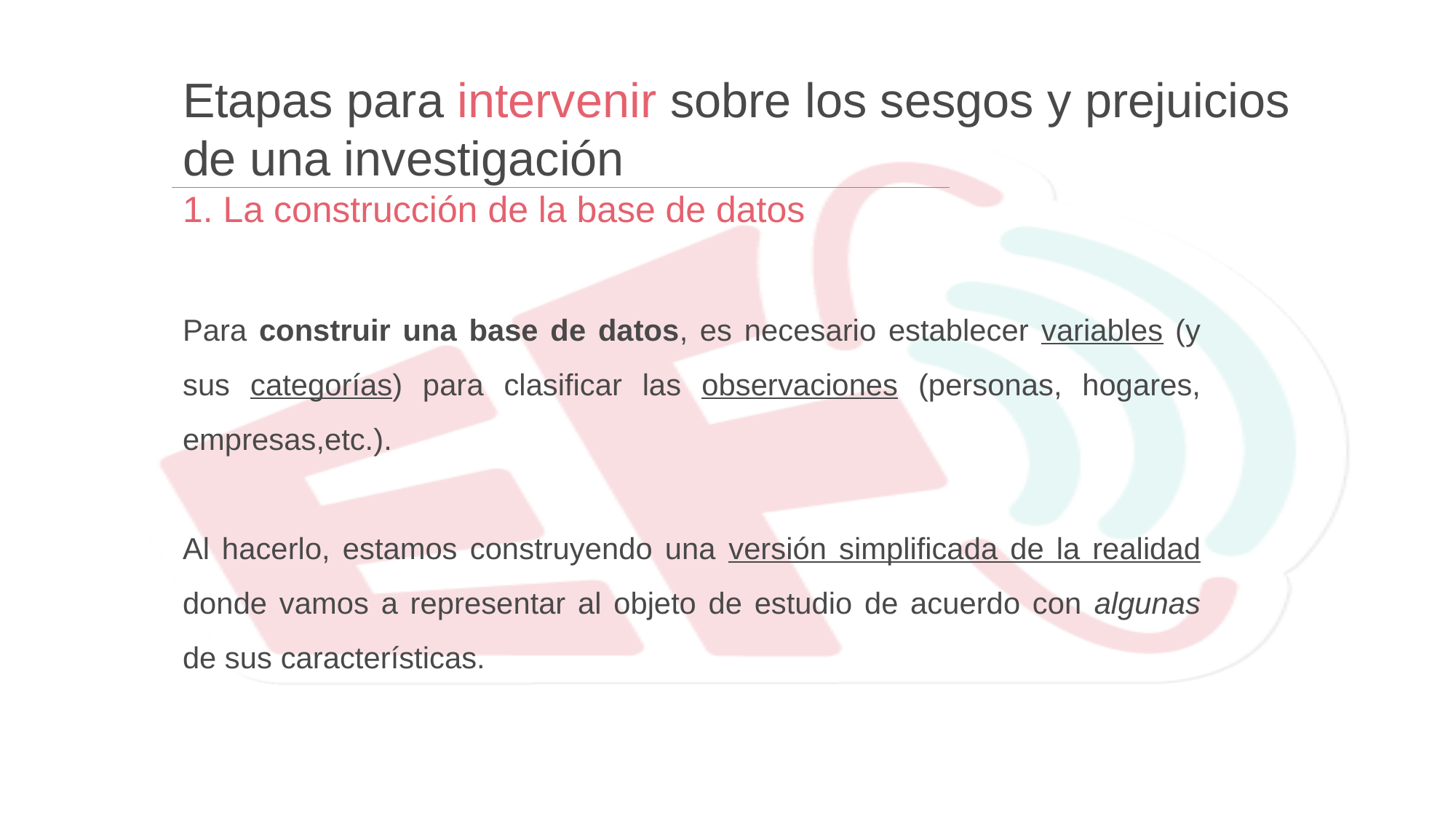

Etapas para intervenir sobre los sesgos y prejuicios de una investigación
1. La construcción de la base de datos
Para construir una base de datos, es necesario establecer variables (y sus categorías) para clasificar las observaciones (personas, hogares, empresas,etc.).

Al hacerlo, estamos construyendo una versión simplificada de la realidad donde vamos a representar al objeto de estudio de acuerdo con algunas de sus características.